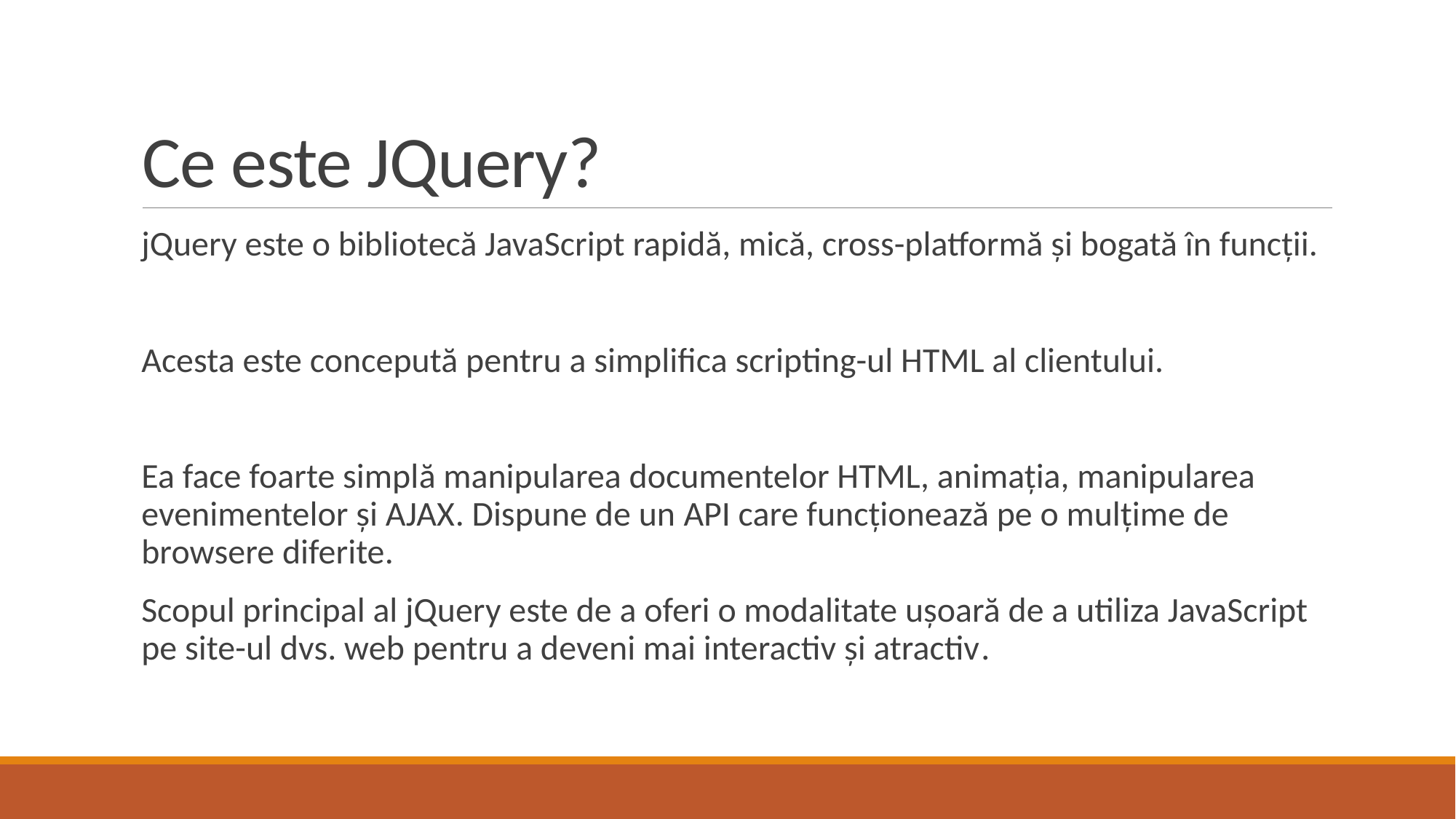

# Ce este JQuery?
jQuery este o bibliotecă JavaScript rapidă, mică, cross-platformă și bogată în funcții.

Acesta este concepută pentru a simplifica scripting-ul HTML al clientului.

Ea face foarte simplă manipularea documentelor HTML, animația, manipularea evenimentelor și AJAX. Dispune de un API care funcționează pe o mulțime de browsere diferite.
Scopul principal al jQuery este de a oferi o modalitate ușoară de a utiliza JavaScript pe site-ul dvs. web pentru a deveni mai interactiv și atractiv.